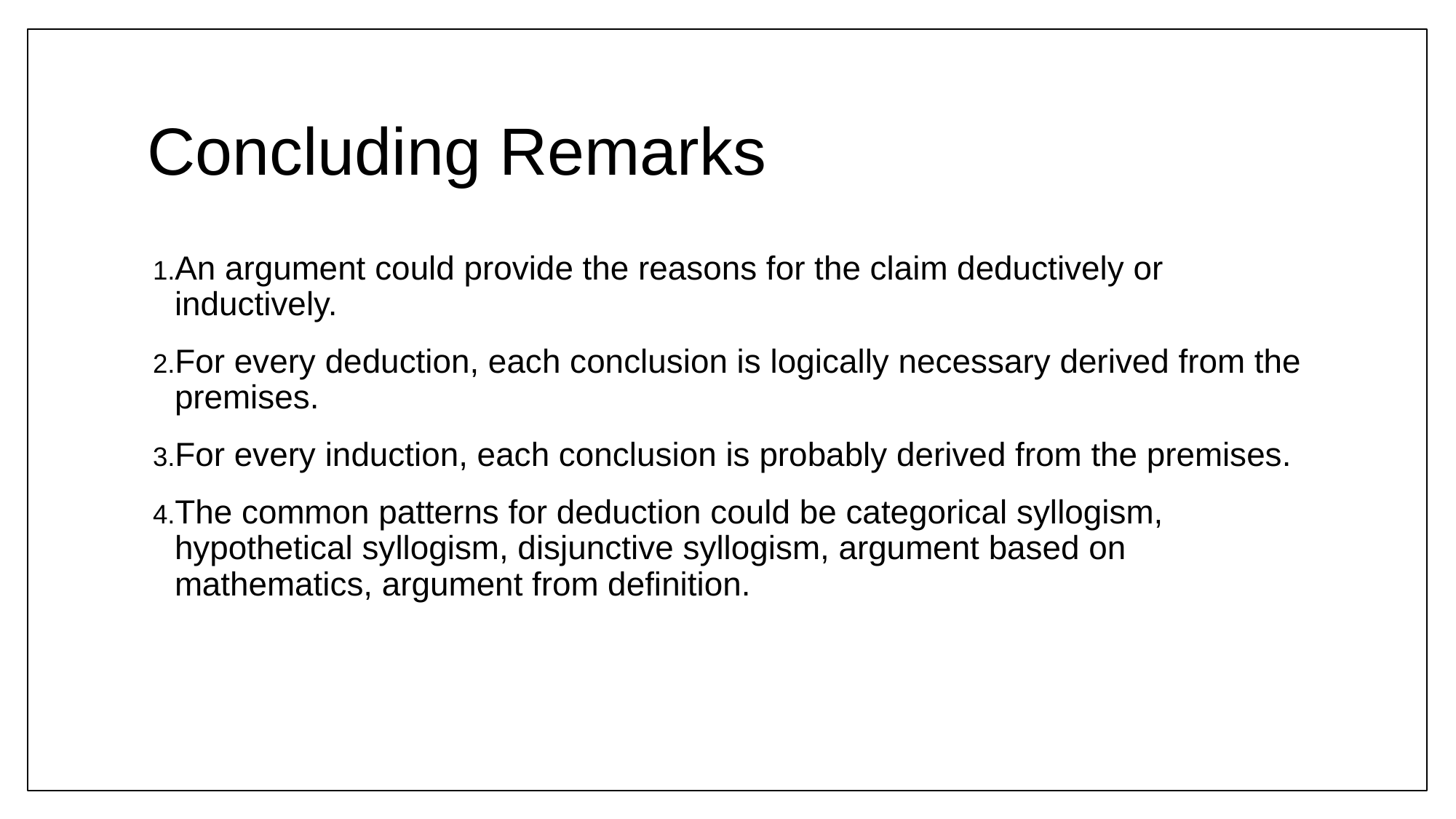

# Concluding Remarks
An argument could provide the reasons for the claim deductively or inductively.
For every deduction, each conclusion is logically necessary derived from the premises.
For every induction, each conclusion is probably derived from the premises.
The common patterns for deduction could be categorical syllogism, hypothetical syllogism, disjunctive syllogism, argument based on mathematics, argument from definition.